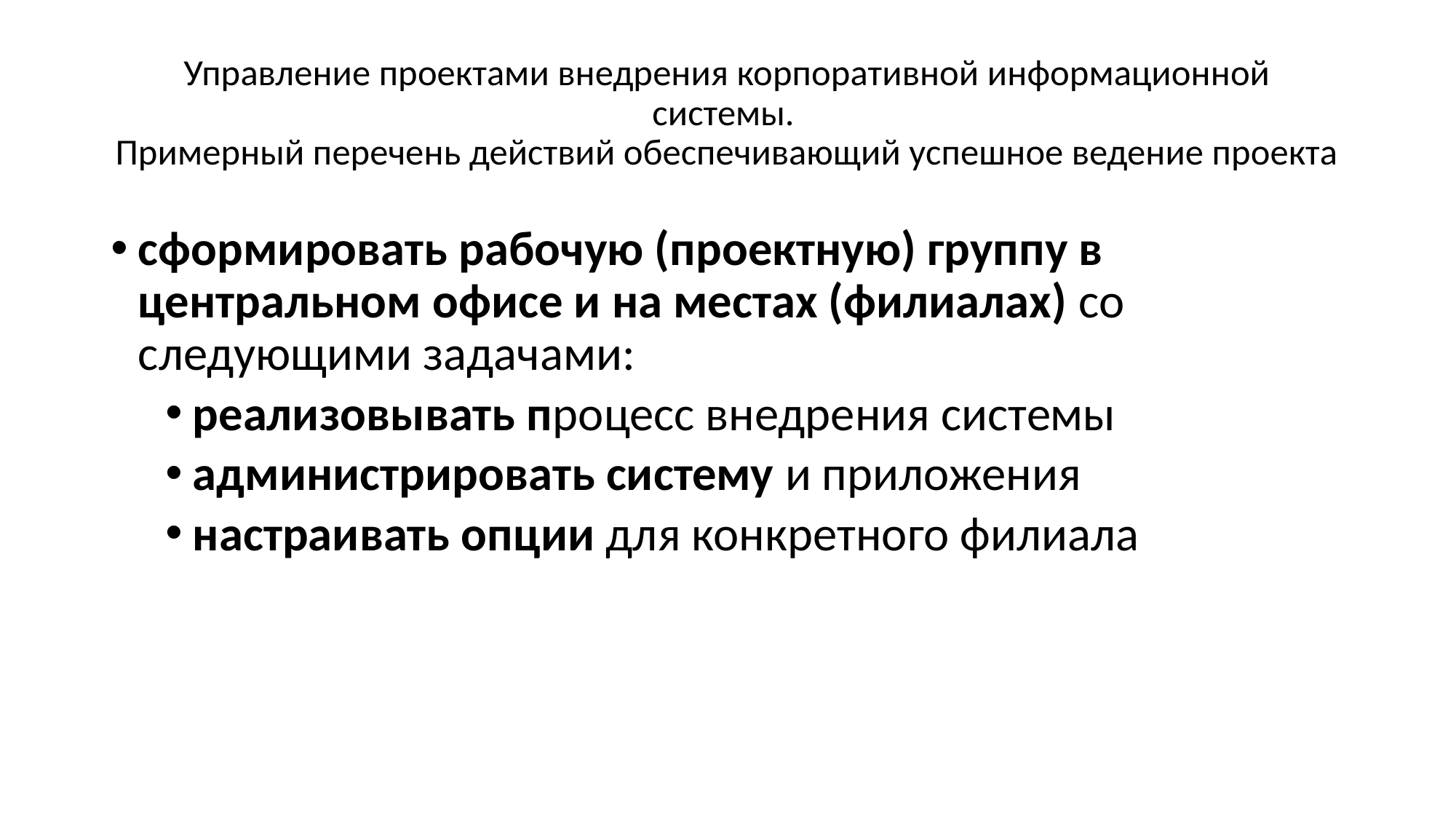

# Управление проектами внедрения корпоративной информационной системы. Примерный перечень действий обеспечивающий успешное ведение проекта
сформировать рабочую (проектную) группу в центральном офисе и на местах (филиалах) со следующими задачами:
реализовывать процесс внедрения системы
администрировать систему и приложения
настраивать опции для конкретного филиала